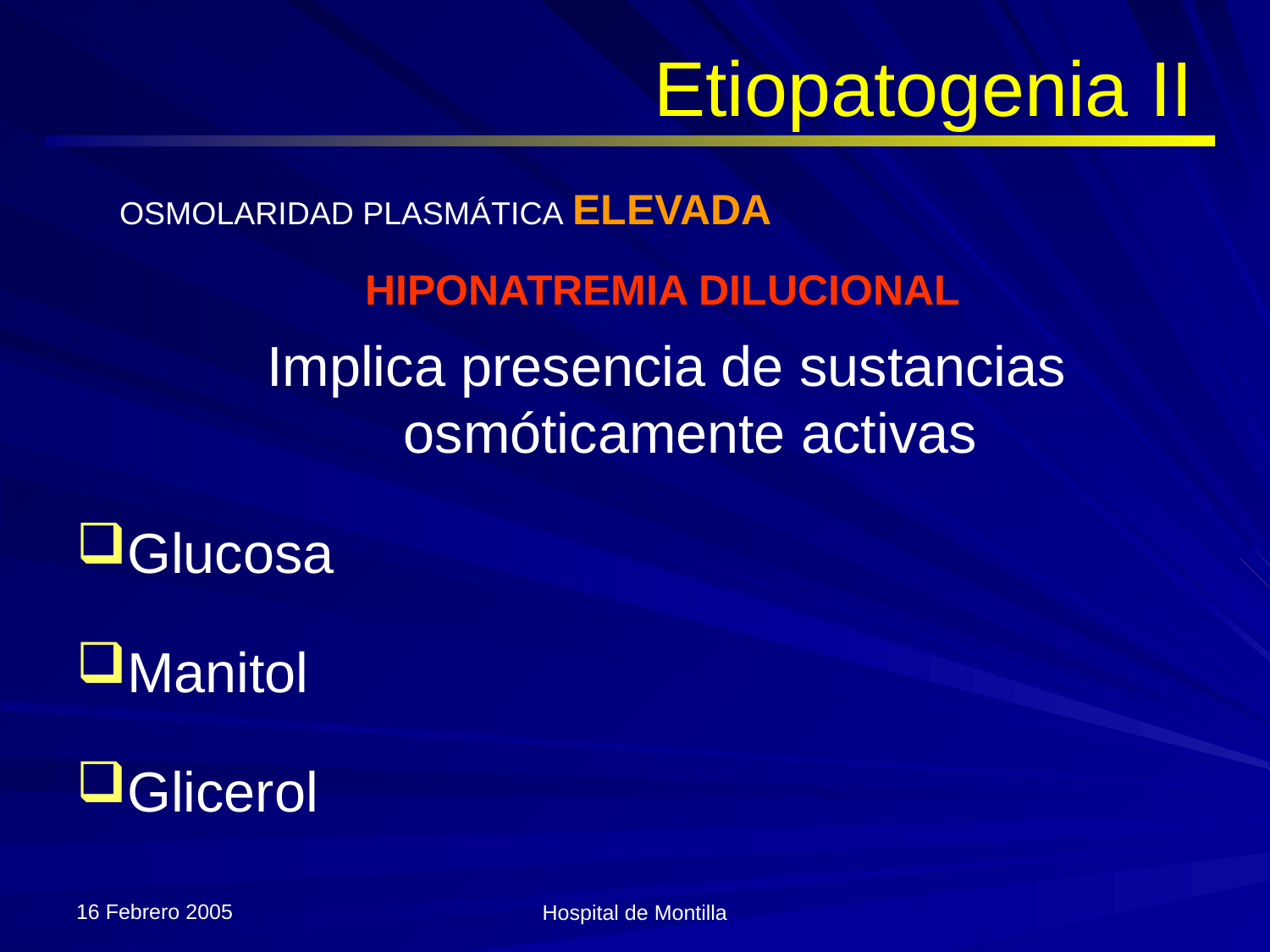

# Etiopatogenia II
OSMOLARIDAD PLASMÁTICA ELEVADA
HIPONATREMIA DILUCIONAL
Implica presencia de sustancias osmóticamente activas
Glucosa
Manitol
Glicerol
16 Febrero 2005
Hospital de Montilla